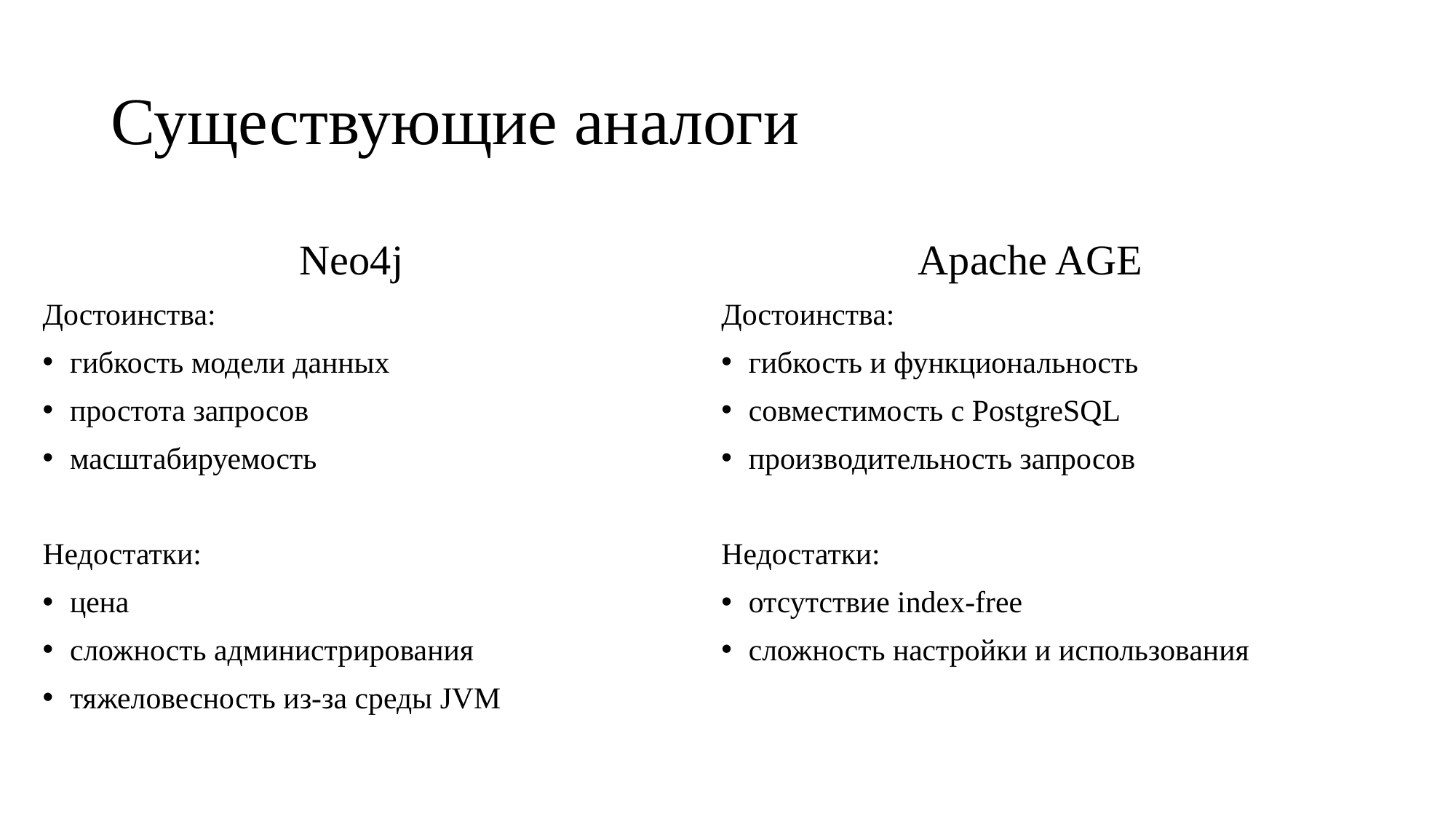

# Существующие аналоги
Neo4j
Достоинства:
гибкость модели данных
простота запросов
масштабируемость

Недостатки:
цена
сложность администрирования
тяжеловесность из-за среды JVM
Apache AGE
Достоинства:
гибкость и функциональность
совместимость с PostgreSQL
производительность запросов

Недостатки:
отсутствие index-free
сложность настройки и использования
4